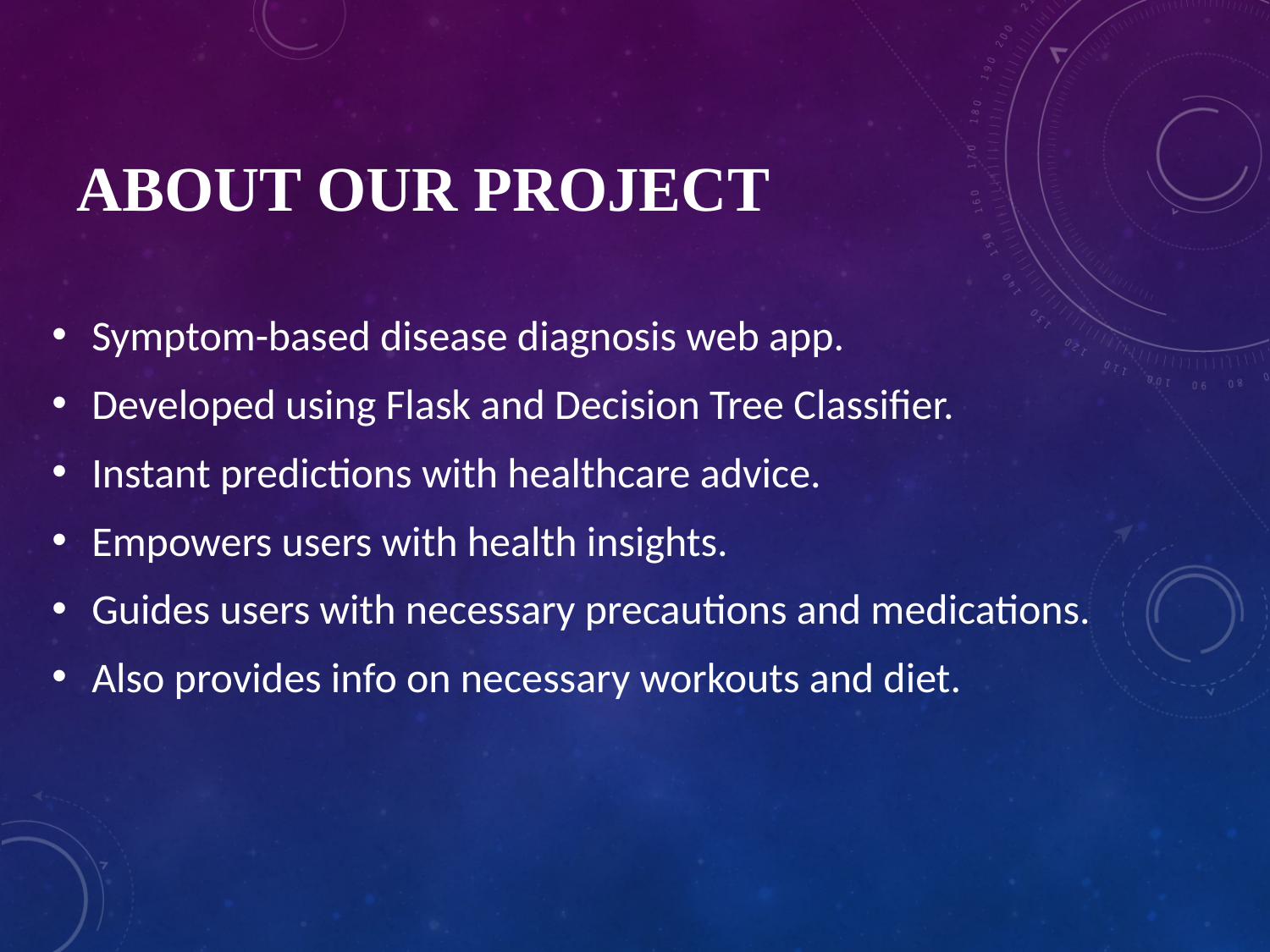

# ABOUT OUR PROJECT

Symptom-based disease diagnosis web app.
Developed using Flask and Decision Tree Classifier.
Instant predictions with healthcare advice.
Empowers users with health insights.
Guides users with necessary precautions and medications.
Also provides info on necessary workouts and diet.